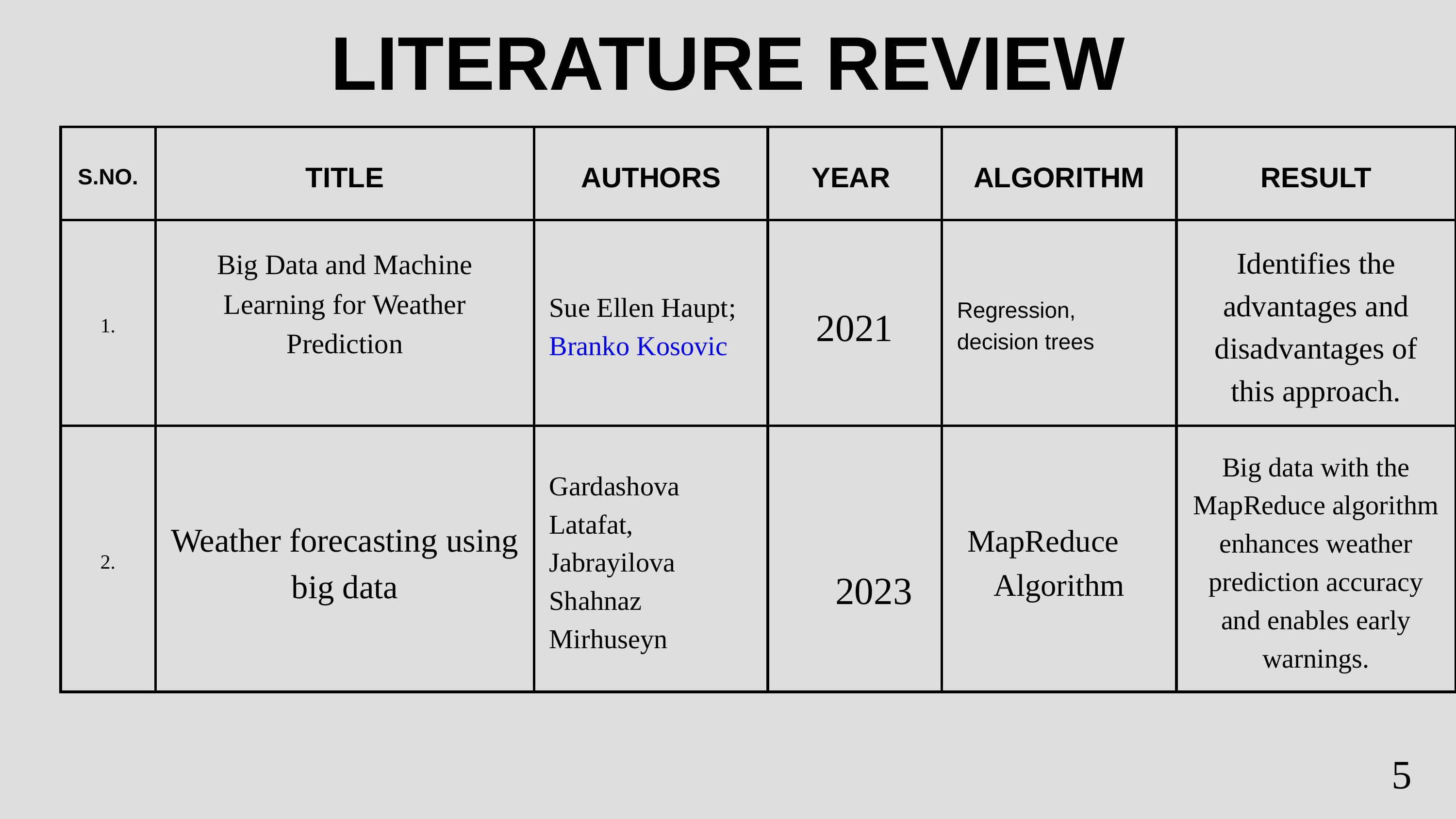

LITERATURE REVIEW
| S.NO. | TITLE | AUTHORS | YEAR | ALGORITHM | RESULT |
| --- | --- | --- | --- | --- | --- |
| 1. | Big Data and Machine Learning for Weather Prediction | Sue Ellen Haupt; Branko Kosovic | 2021 | Regression, decision trees | Identifies the advantages and disadvantages of this approach. |
| 2. | Weather forecasting using big data | Gardashova Latafat, Jabrayilova Shahnaz Mirhuseyn | 2023 | MapReduce Algorithm | Big data with the MapReduce algorithm enhances weather prediction accuracy and enables early warnings. |
5